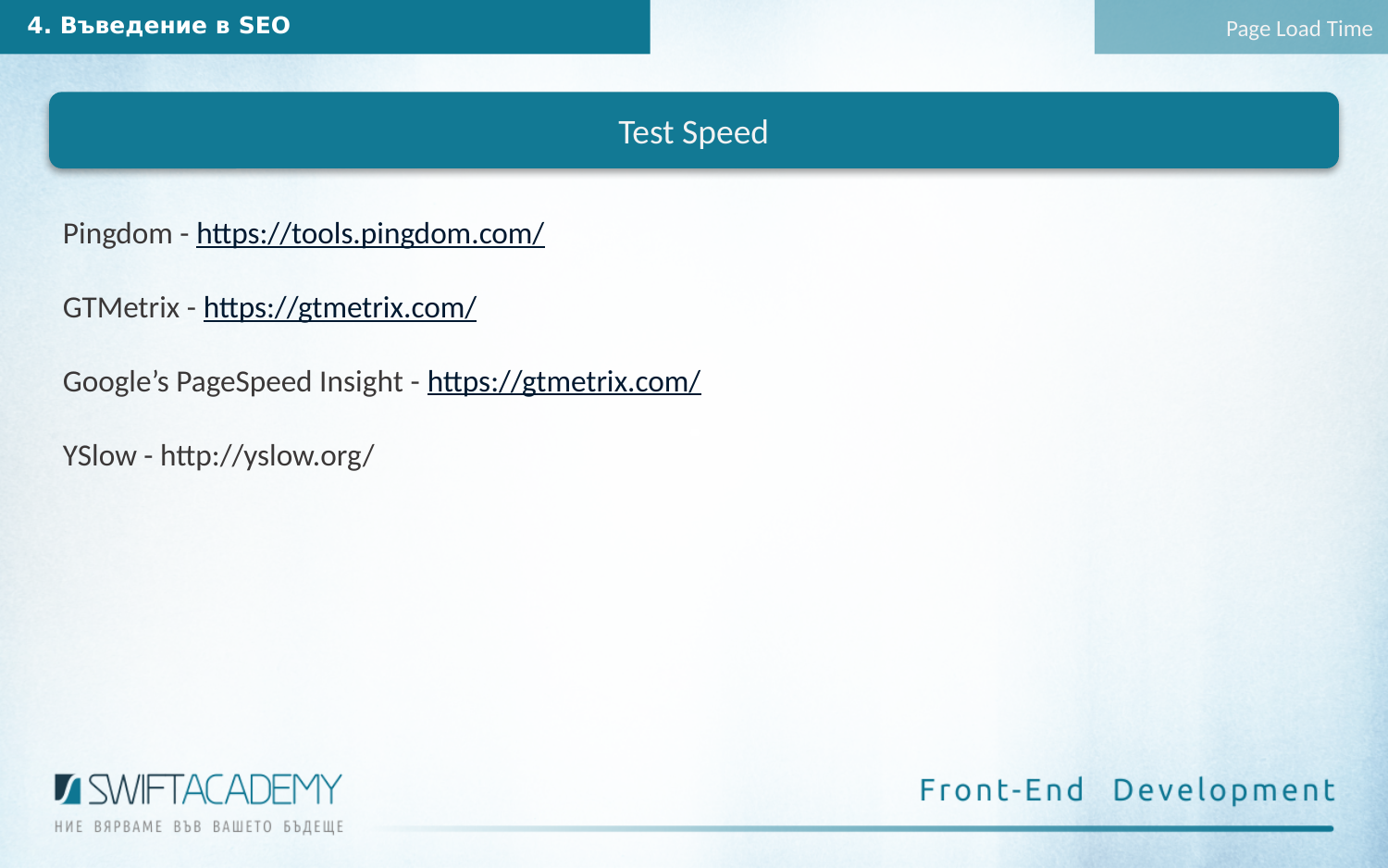

4. Въведение в SEO
Page Load Time

Test Speed
Pingdom - https://tools.pingdom.com/

GTMetrix - https://gtmetrix.com/

Google’s PageSpeed Insight - https://gtmetrix.com/

YSlow - http://yslow.org/